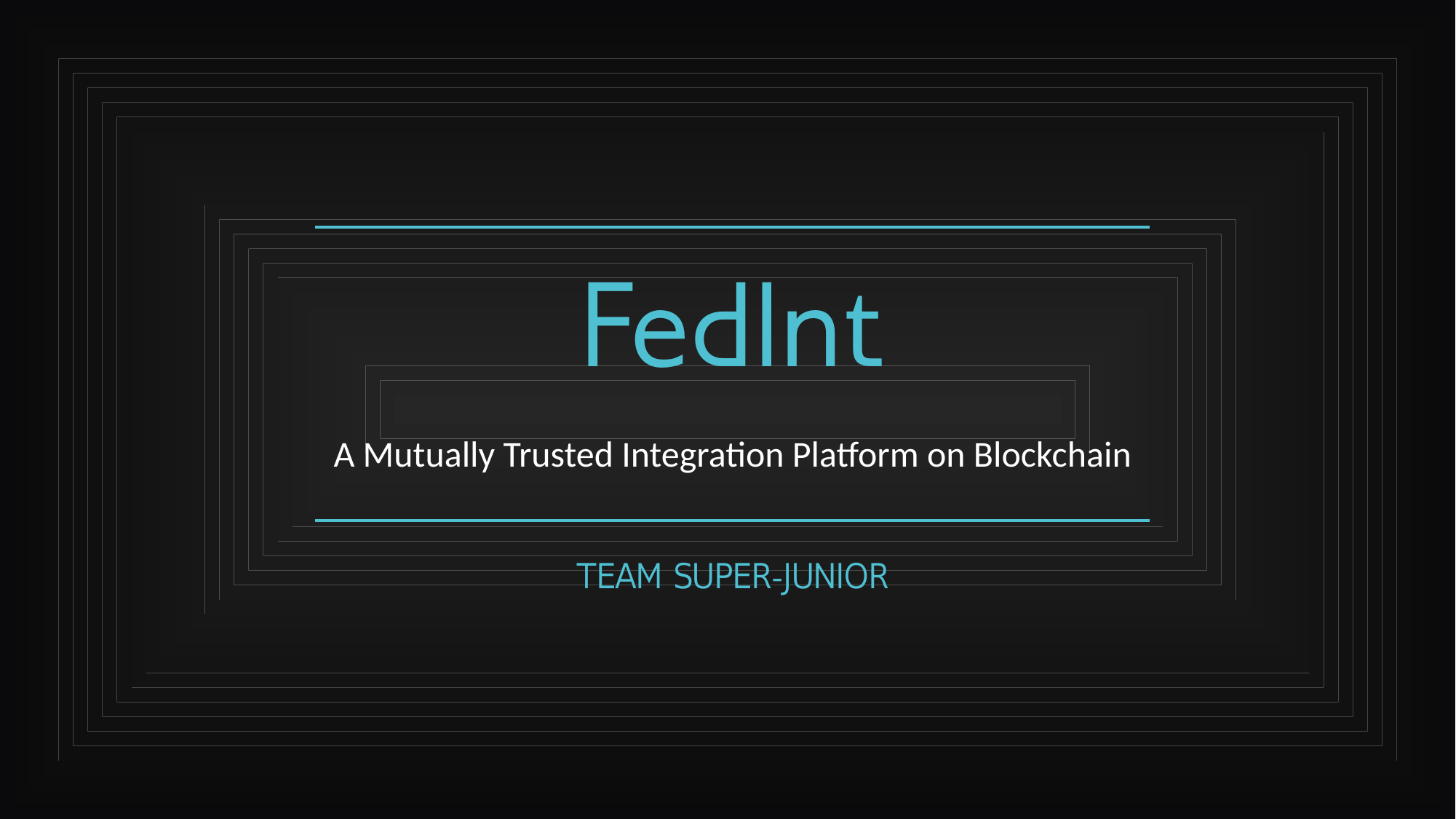

# FedInt
A Mutually Trusted Integration Platform on Blockchain
TEAM SUPER-JUNIOR